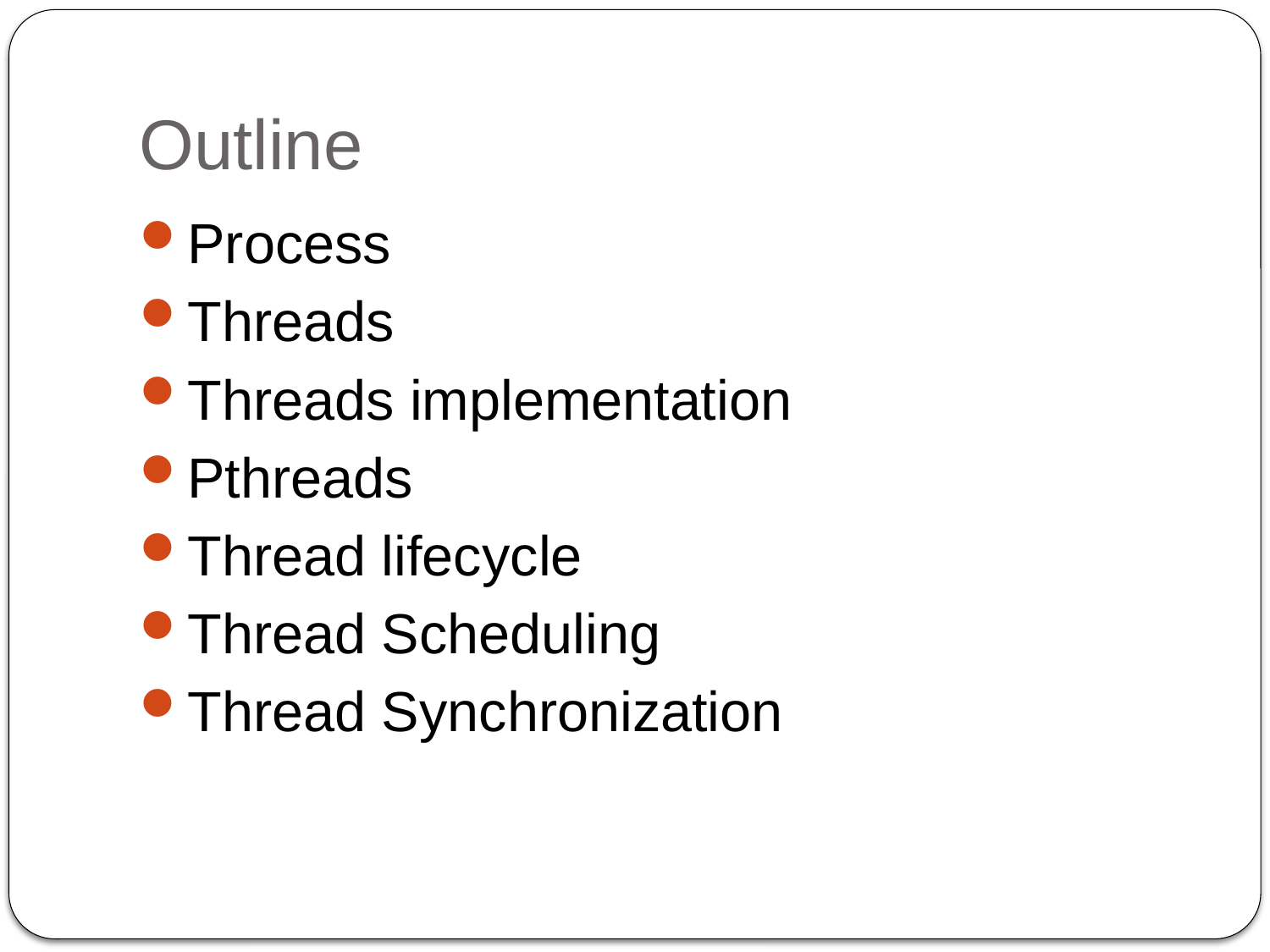

# Outline
Process
Threads
Threads implementation
Pthreads
Thread lifecycle
Thread Scheduling
Thread Synchronization